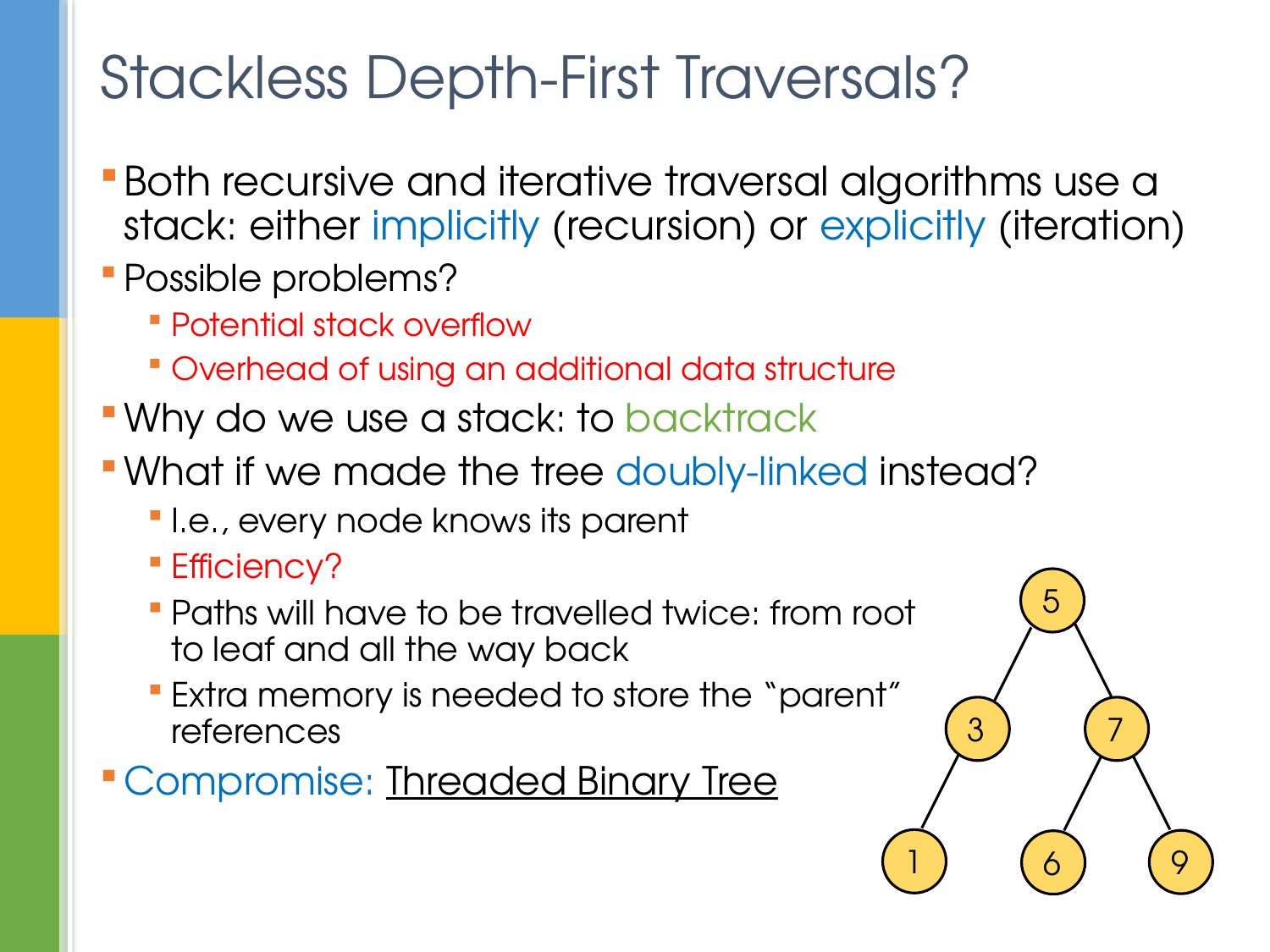

# Stackless Depth-First Traversals?
Both recursive and iterative traversal algorithms use a stack: either implicitly (recursion) or explicitly (iteration)
Possible problems?
Potential stack overflow
Overhead of using an additional data structure
Why do we use a stack: to backtrack
What if we made the tree doubly-linked instead?
I.e., every node knows its parent
Efficiency?
Paths will have to be travelled twice: from root
to leaf and all the way back
Extra memory is needed to store the “parent”
references
Compromise: Threaded Binary Tree
5

3
7

1
9
6